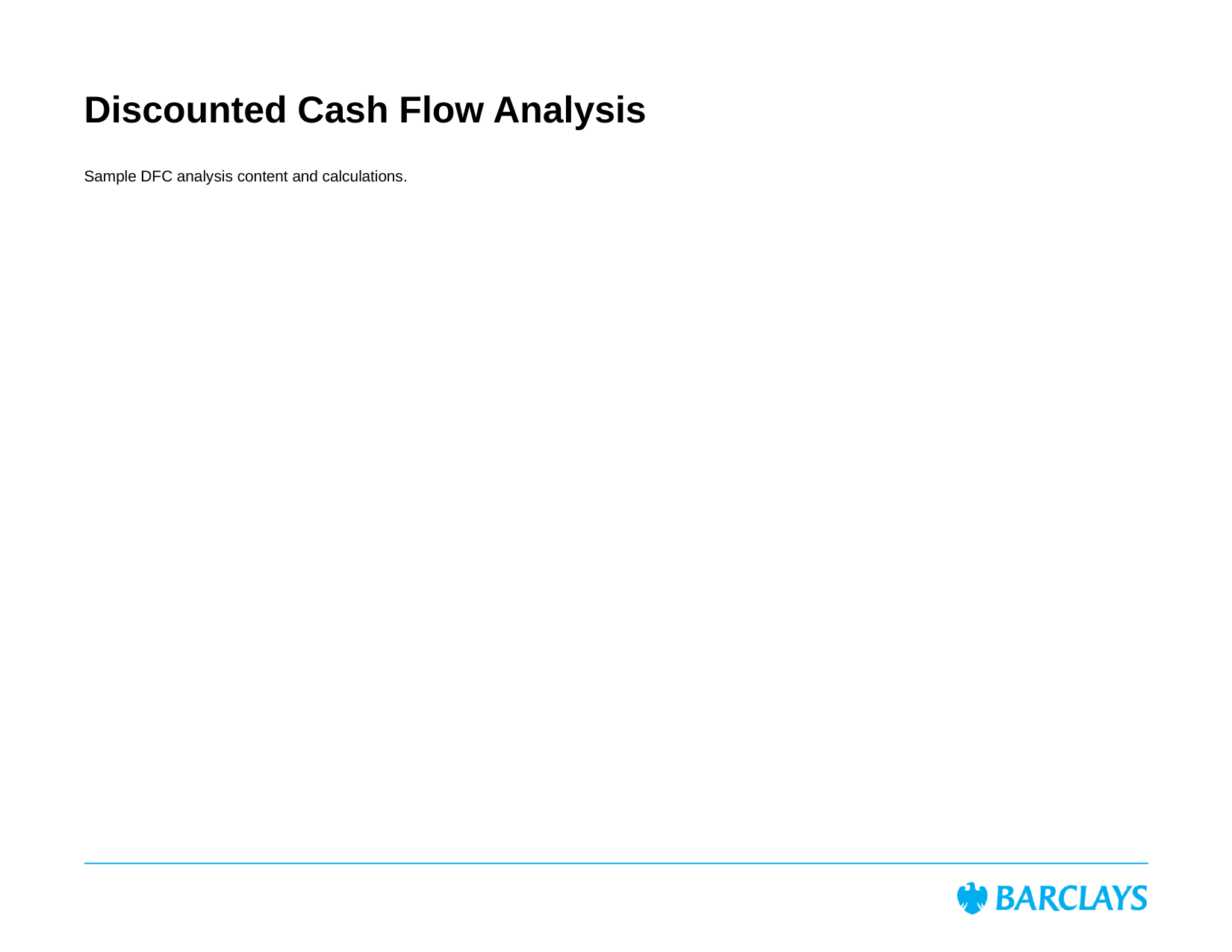

# Discounted Cash Flow Analysis
Sample DFC analysis content and calculations.